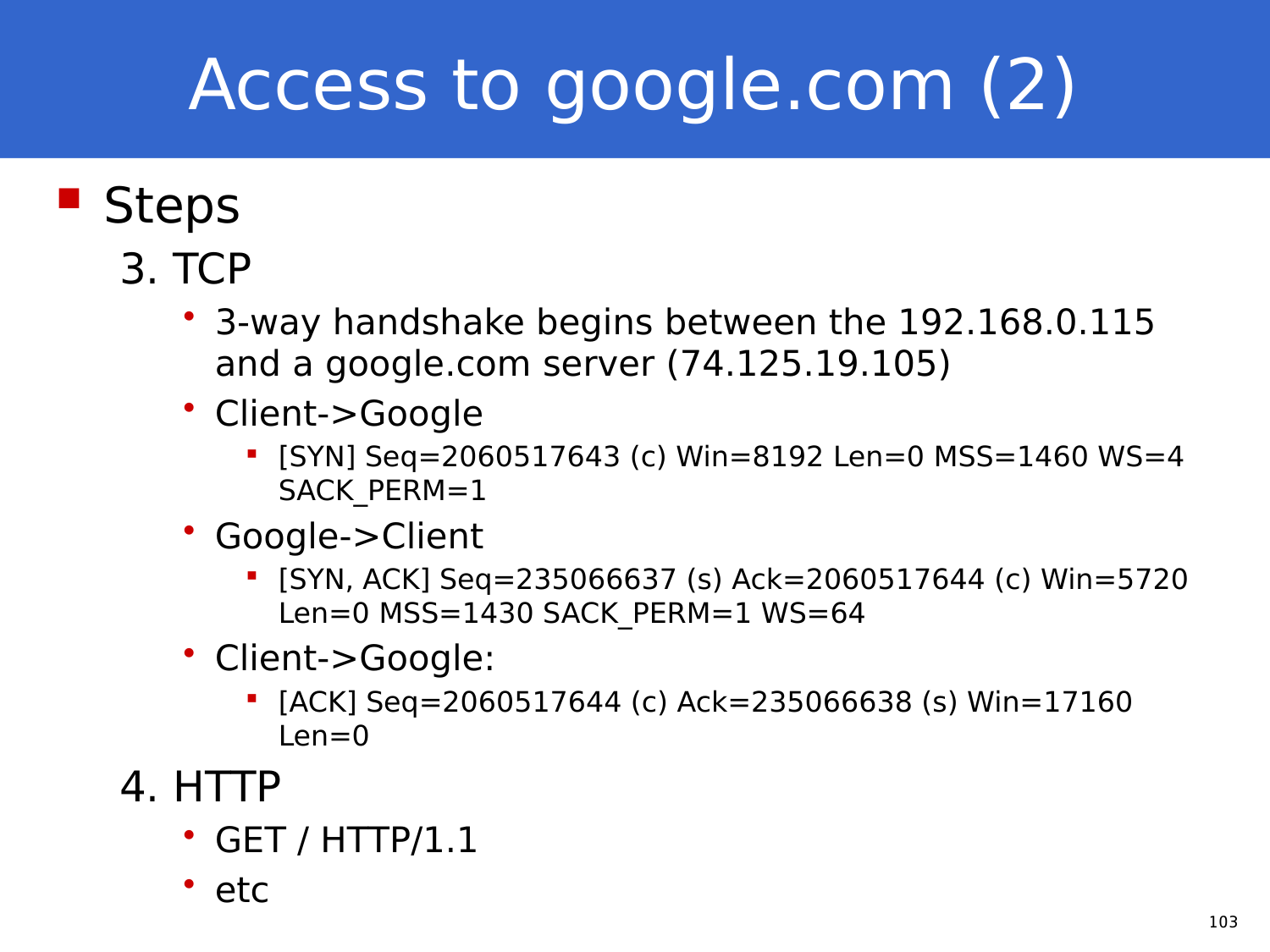

# Access to google.com (2)
Steps
3. TCP
3-way handshake begins between the 192.168.0.115 and a google.com server (74.125.19.105)
Client->Google
[SYN] Seq=2060517643 (c) Win=8192 Len=0 MSS=1460 WS=4 SACK_PERM=1
Google->Client
[SYN, ACK] Seq=235066637 (s) Ack=2060517644 (c) Win=5720 Len=0 MSS=1430 SACK_PERM=1 WS=64
Client->Google:
[ACK] Seq=2060517644 (c) Ack=235066638 (s) Win=17160 Len=0
4. HTTP
GET / HTTP/1.1
etc